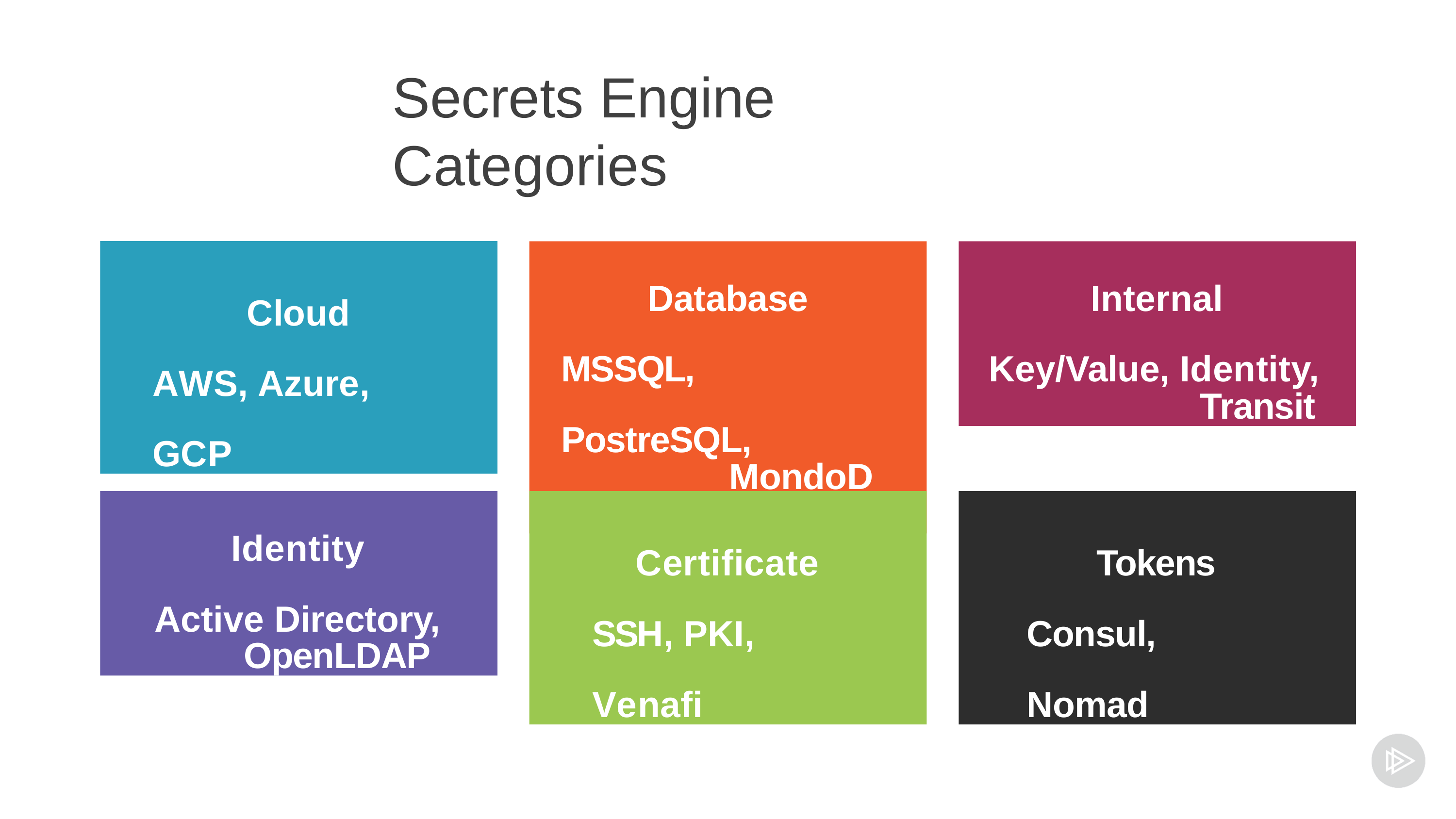

# Secrets Engine Categories
Cloud  AWS, Azure, GCP
Database  MSSQL, PostreSQL,
MondoDB
Internal  Key/Value, Identity,
Transit
Identity  Active Directory,
OpenLDAP
Certificate  SSH, PKI, Venafi
Tokens  Consul, Nomad